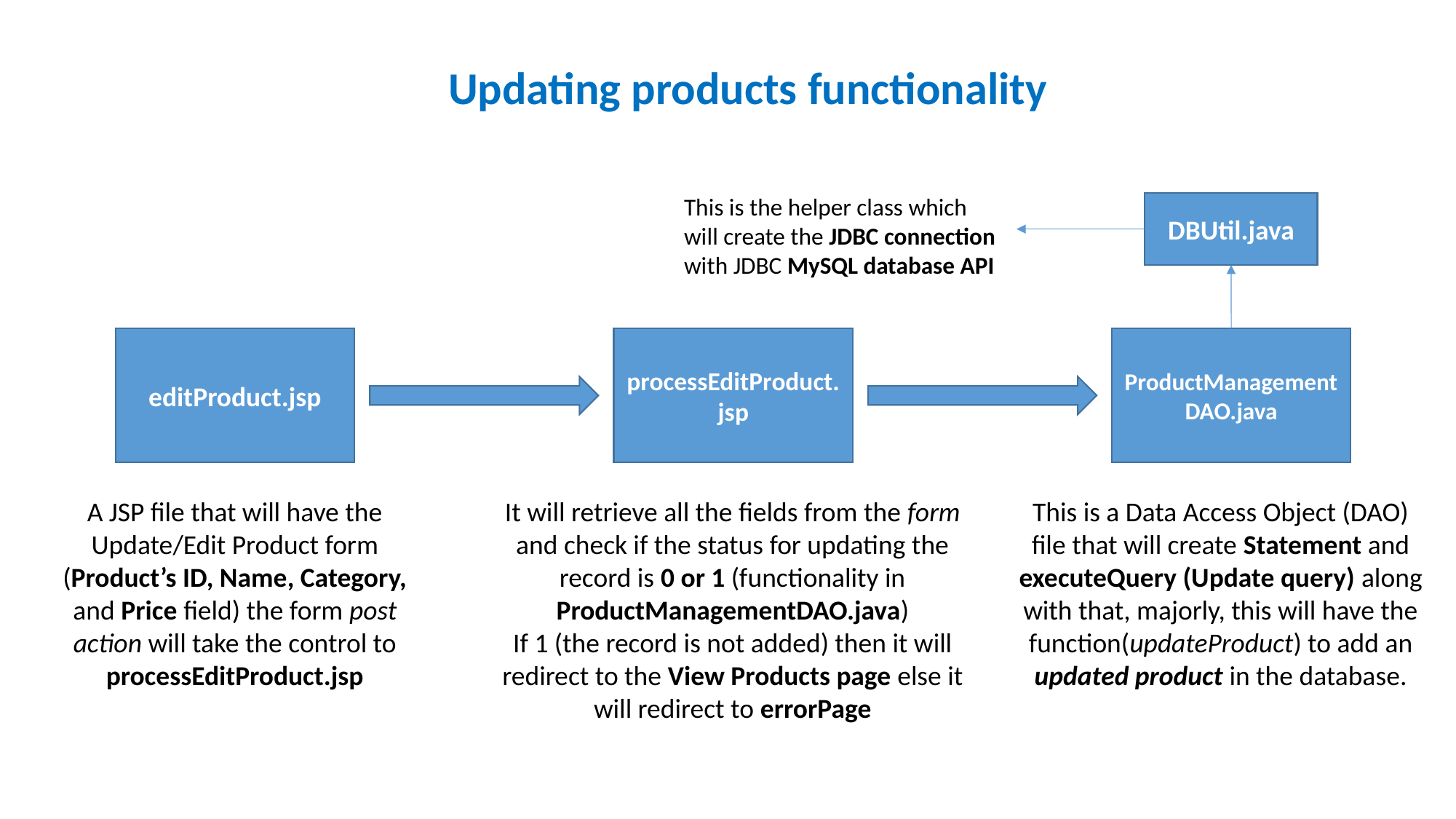

Updating products functionality
This is the helper class which will create the JDBC connection with JDBC MySQL database API
DBUtil.java
processEditProduct.jsp
ProductManagementDAO.java
editProduct.jsp

A JSP file that will have the Update/Edit Product form (Product’s ID, Name, Category, and Price field) the form post action will take the control to processEditProduct.jsp
It will retrieve all the fields from the form and check if the status for updating the record is 0 or 1 (functionality in ProductManagementDAO.java)
If 1 (the record is not added) then it will redirect to the View Products page else it will redirect to errorPage
This is a Data Access Object (DAO) file that will create Statement and executeQuery (Update query) along with that, majorly, this will have the function(updateProduct) to add an updated product in the database.